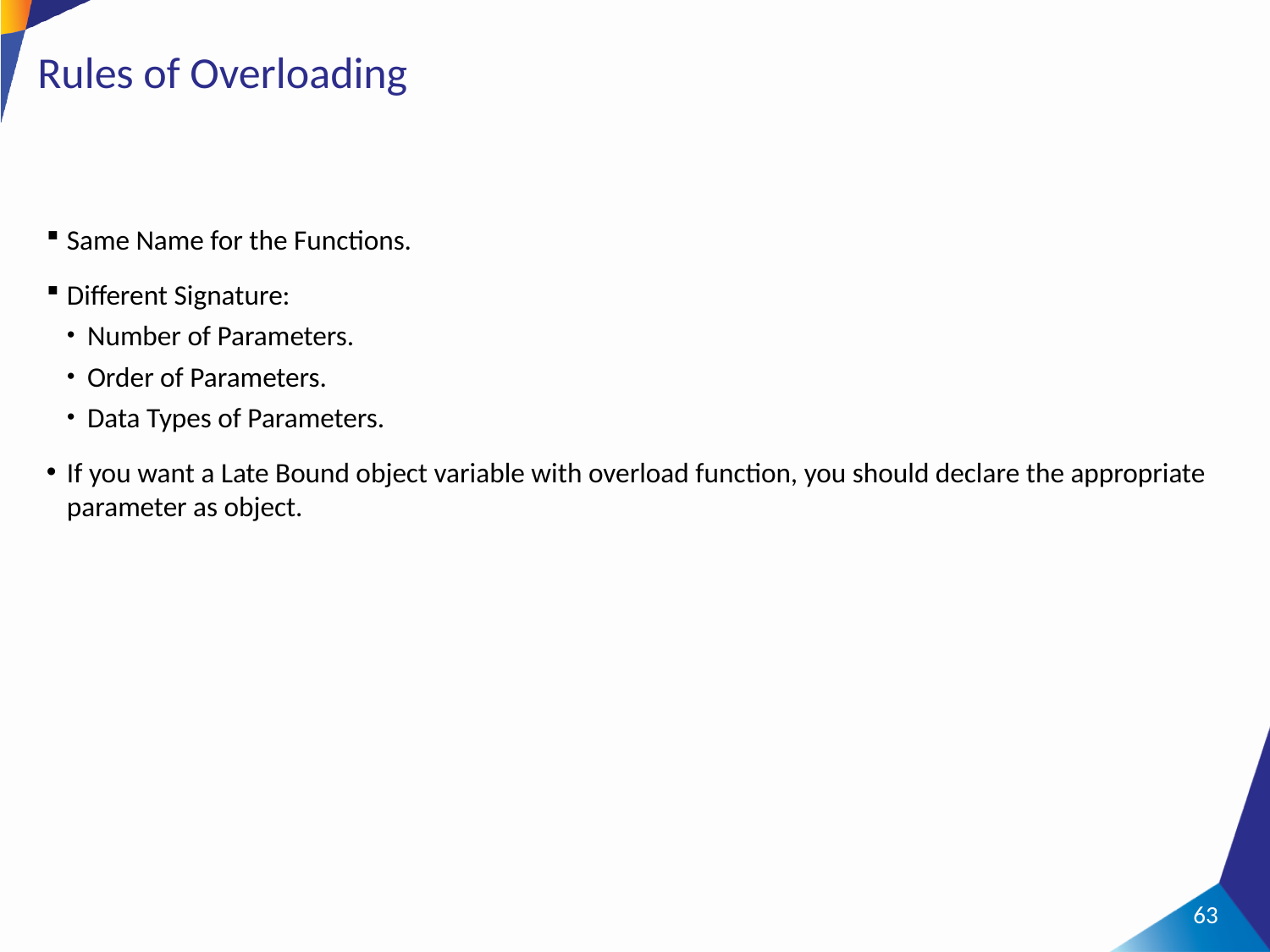

# Rules of Overloading
Same Name for the Functions.
Different Signature:
Number of Parameters.
Order of Parameters.
Data Types of Parameters.
If you want a Late Bound object variable with overload function, you should declare the appropriate parameter as object.